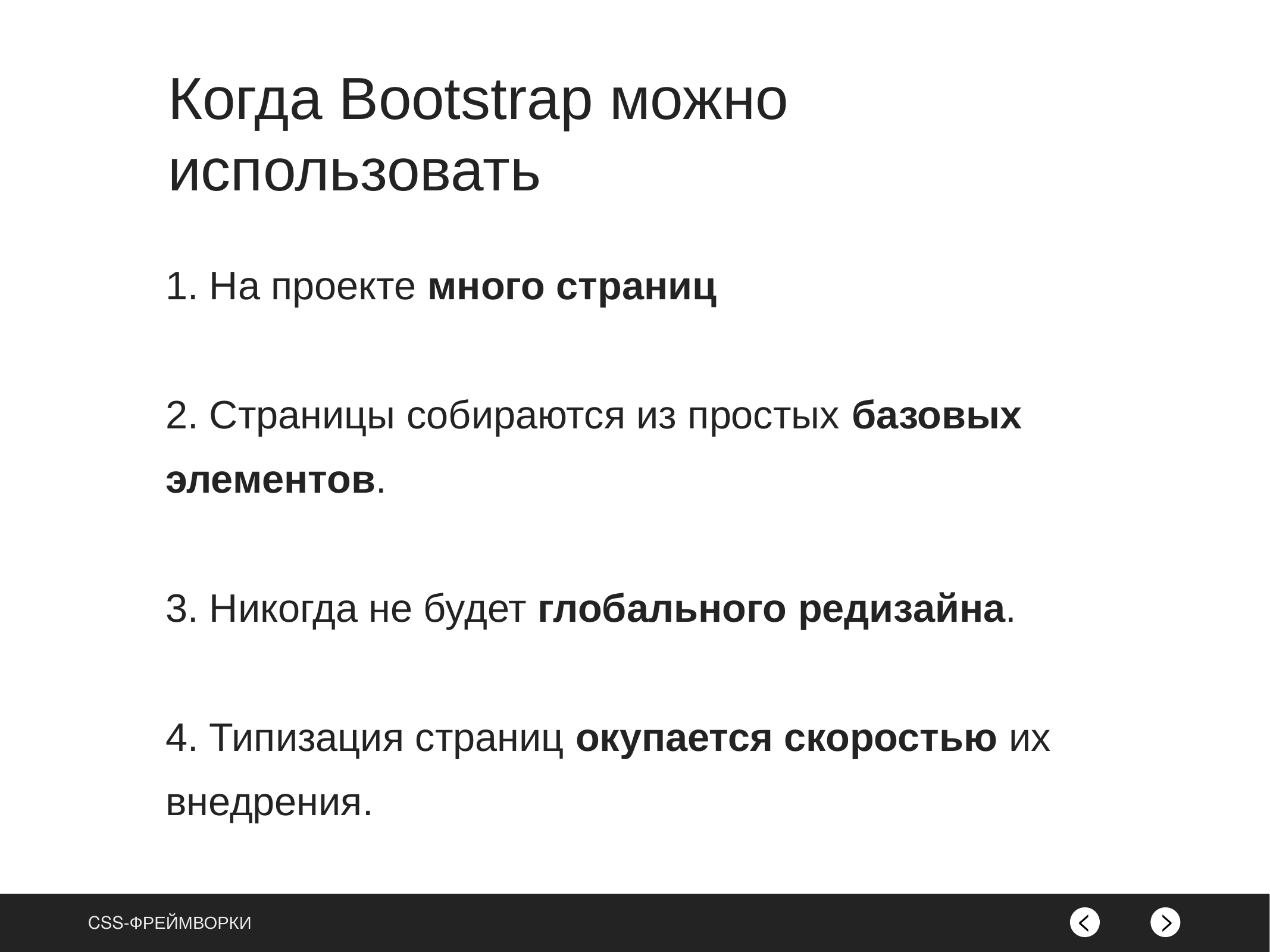

# Когда Bootstrap можно использовать
1. На проекте много страниц

2. Страницы собираются из простых базовых элементов.

3. Никогда не будет глобального редизайна.

4. Типизация страниц окупается скоростью их внедрения.
css-фреймворки
34